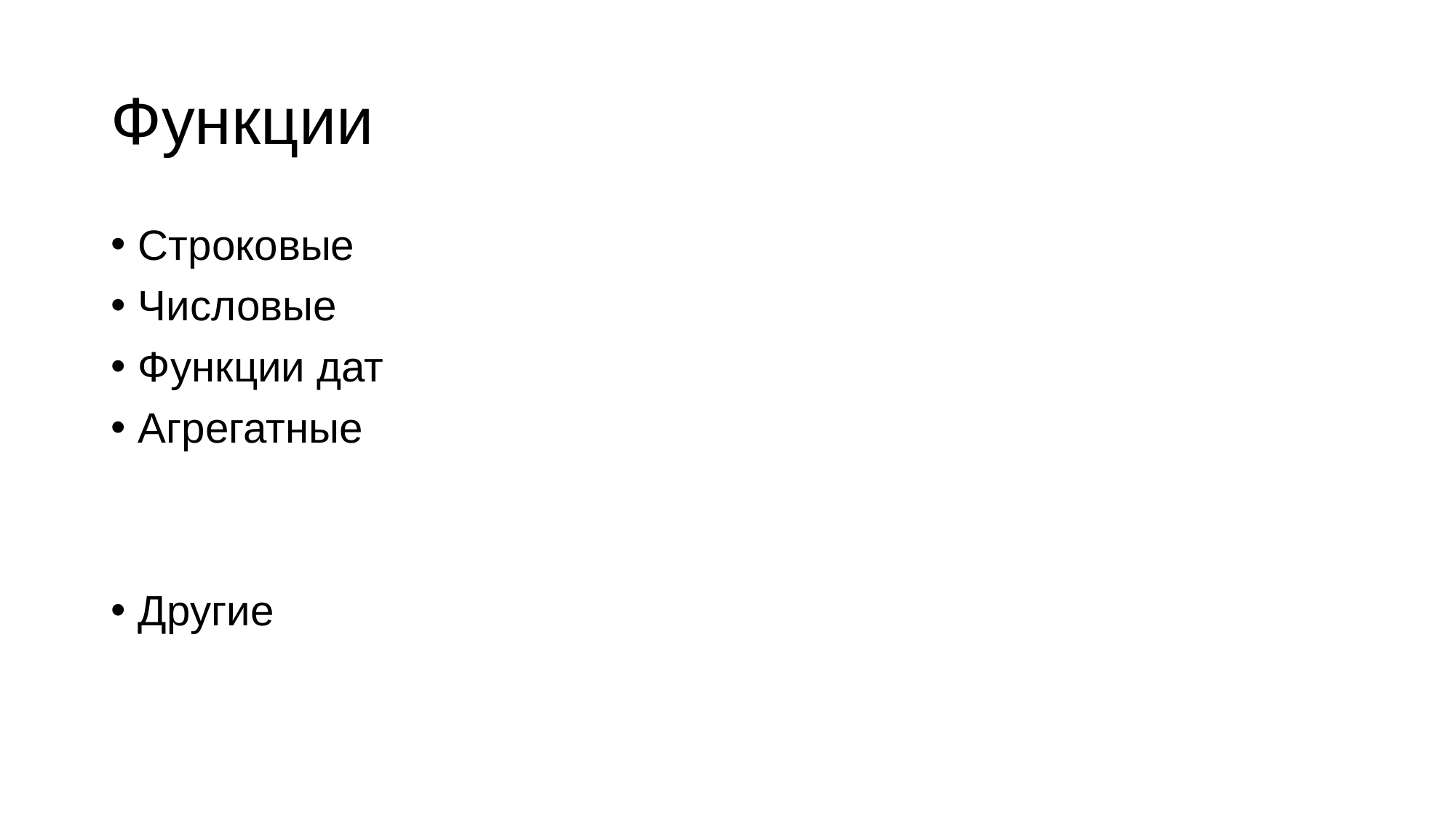

# Функции
Строковые
Числовые
Функции дат
Агрегатные

Другие